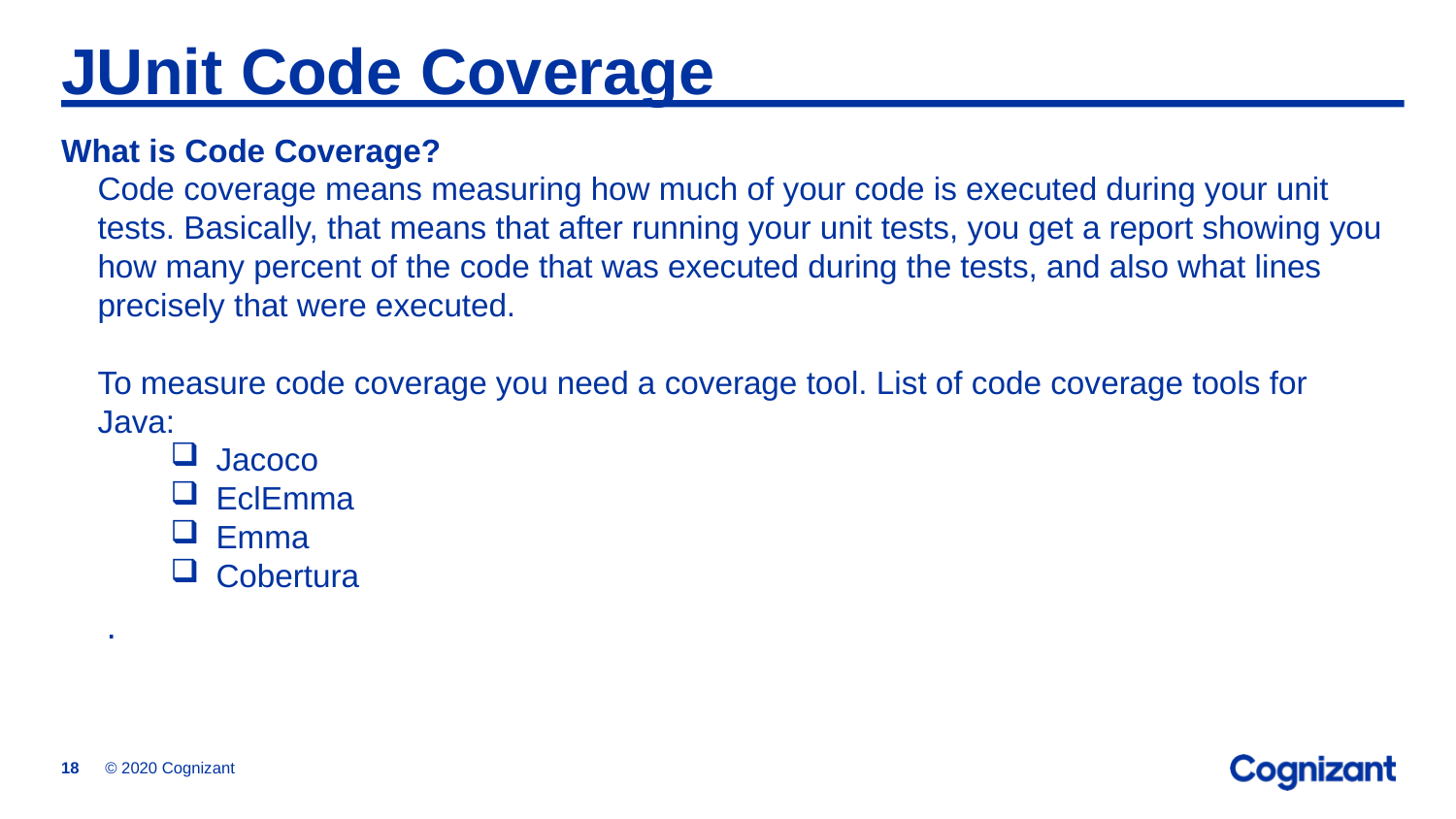

# JUnit Code Coverage

What is Code Coverage?
Code coverage means measuring how much of your code is executed during your unit tests. Basically, that means that after running your unit tests, you get a report showing you how many percent of the code that was executed during the tests, and also what lines precisely that were executed.

To measure code coverage you need a coverage tool. List of code coverage tools for Java:
Jacoco
EclEmma
Emma
Cobertura

.

© 2020 Cognizant
18